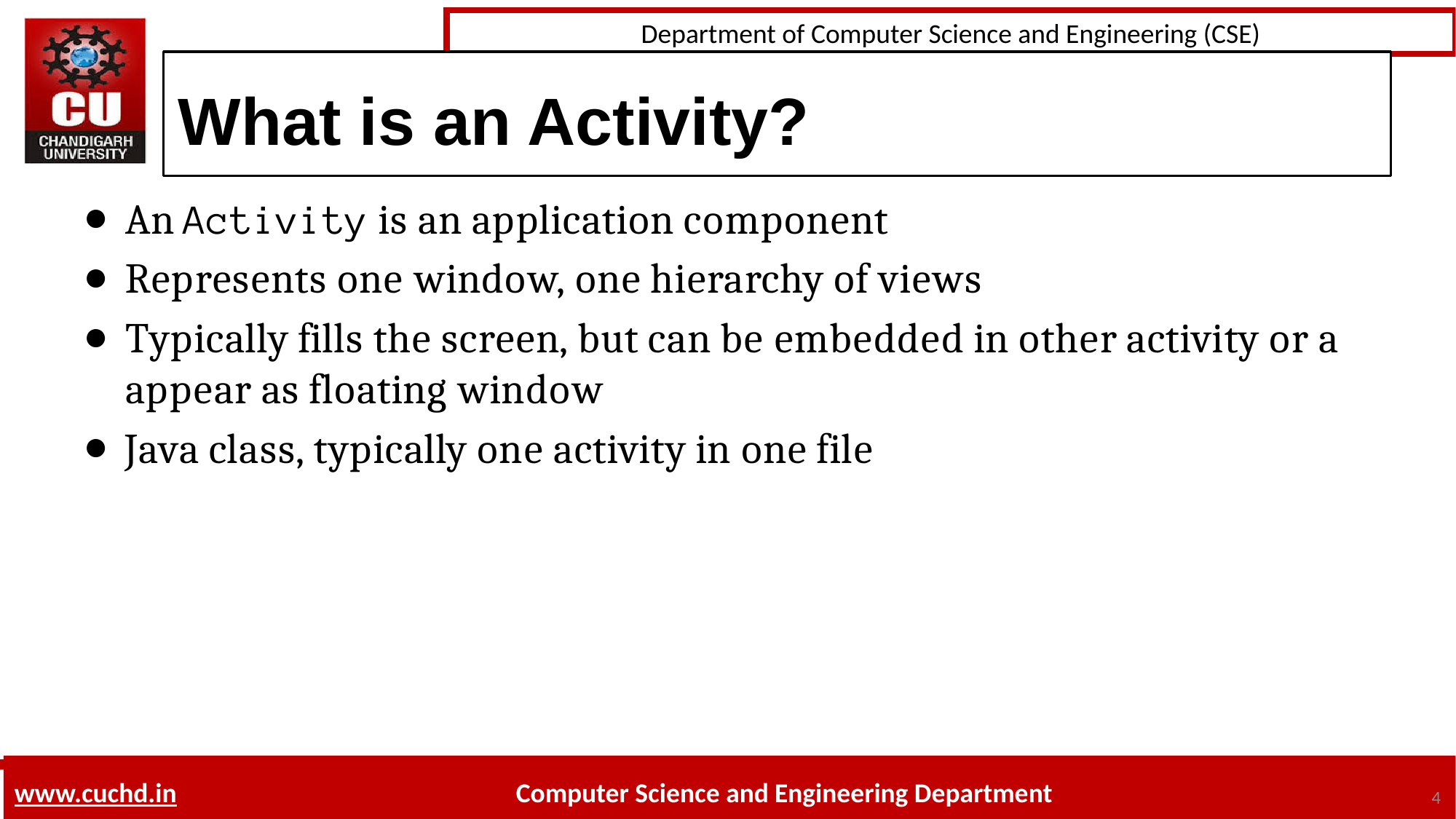

# What is an Activity?
An Activity is an application component
Represents one window, one hierarchy of views
Typically fills the screen, but can be embedded in other activity or a appear as floating window
Java class, typically one activity in one file

4